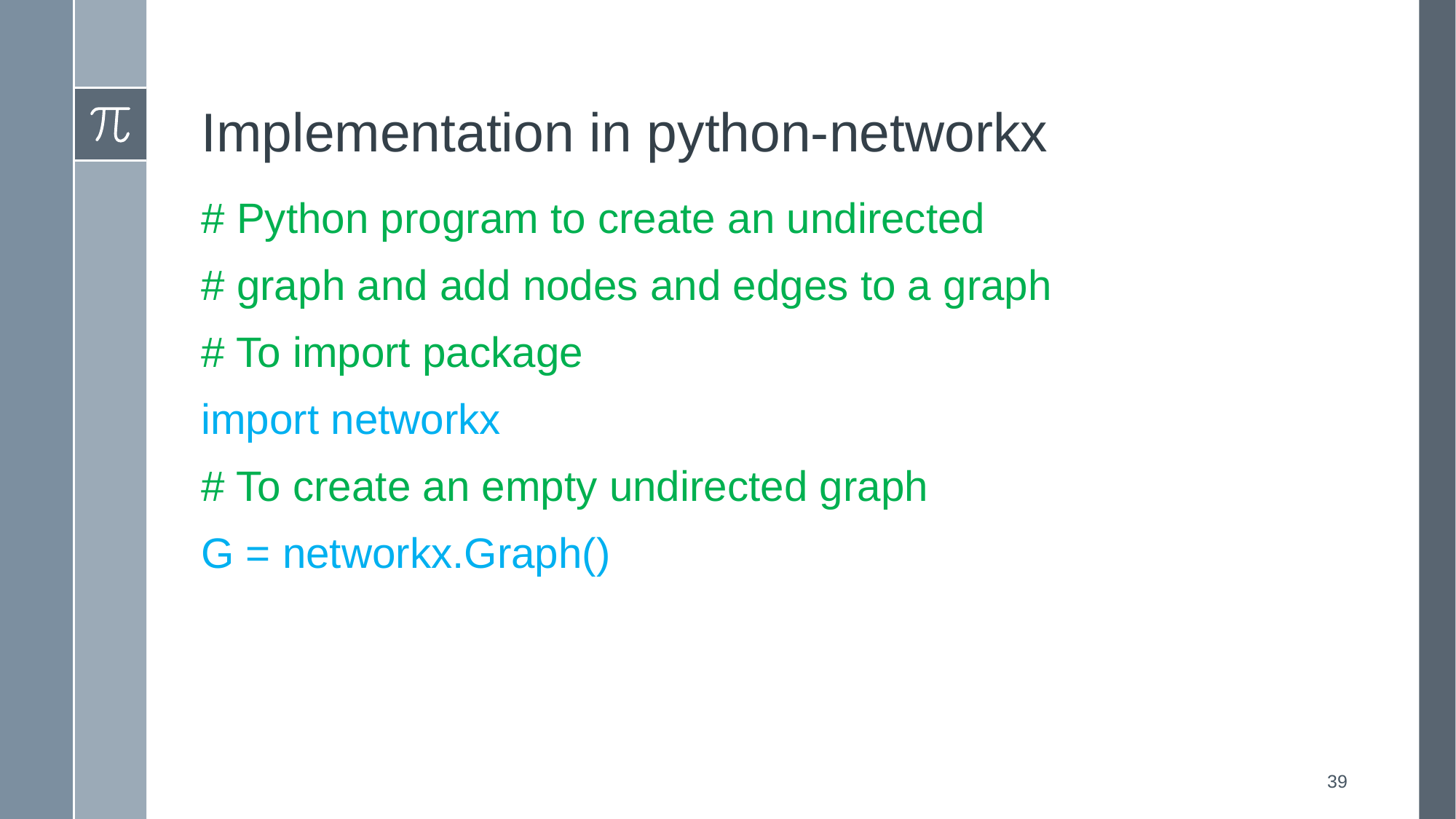

# Implementation in python-networkx
# Python program to create an undirected
# graph and add nodes and edges to a graph
# To import package
import networkx
# To create an empty undirected graph
G = networkx.Graph()
39